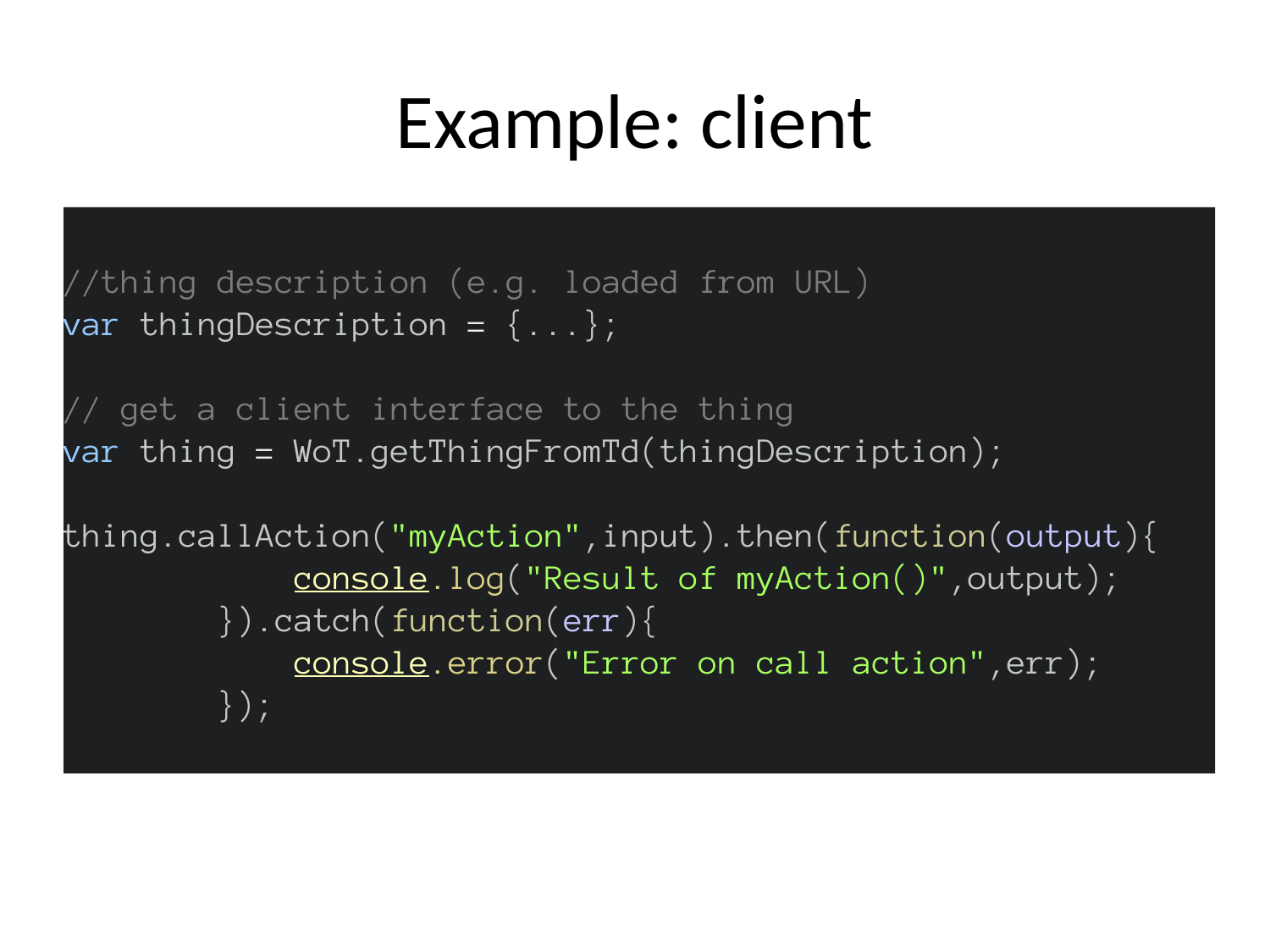

# Example: client
//thing description (e.g. loaded from URL)
var thingDescription = {...};

// get a client interface to the thing
var thing = WoT.getThingFromTd(thingDescription);

thing.callAction("myAction",input).then(function(output){
            console.log("Result of myAction()",output);
        }).catch(function(err){
            console.error("Error on call action",err);
        });